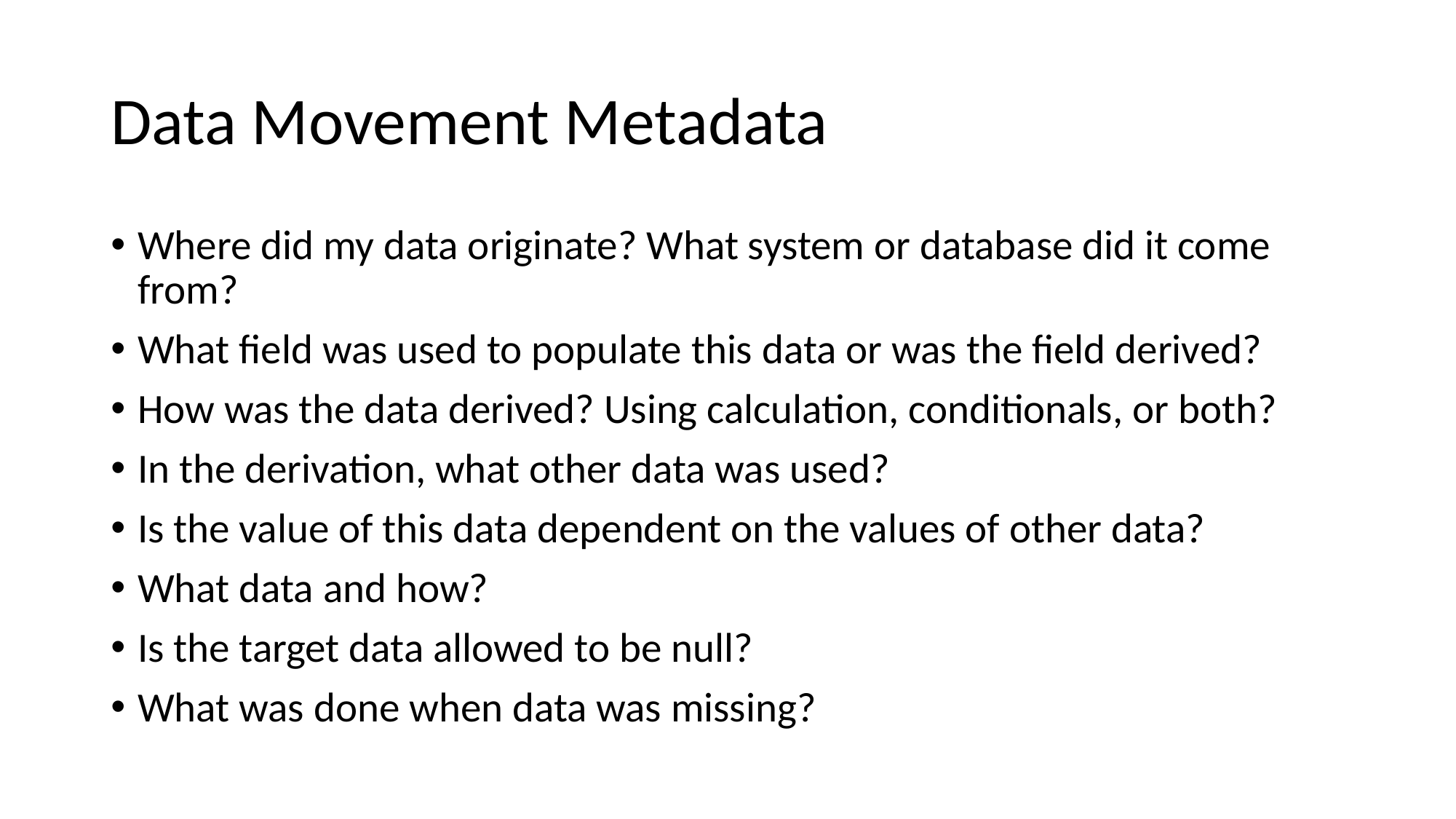

# Data Movement Metadata
Where did my data originate? What system or database did it come from?
What field was used to populate this data or was the field derived?
How was the data derived? Using calculation, conditionals, or both?
In the derivation, what other data was used?
Is the value of this data dependent on the values of other data?
What data and how?
Is the target data allowed to be null?
What was done when data was missing?